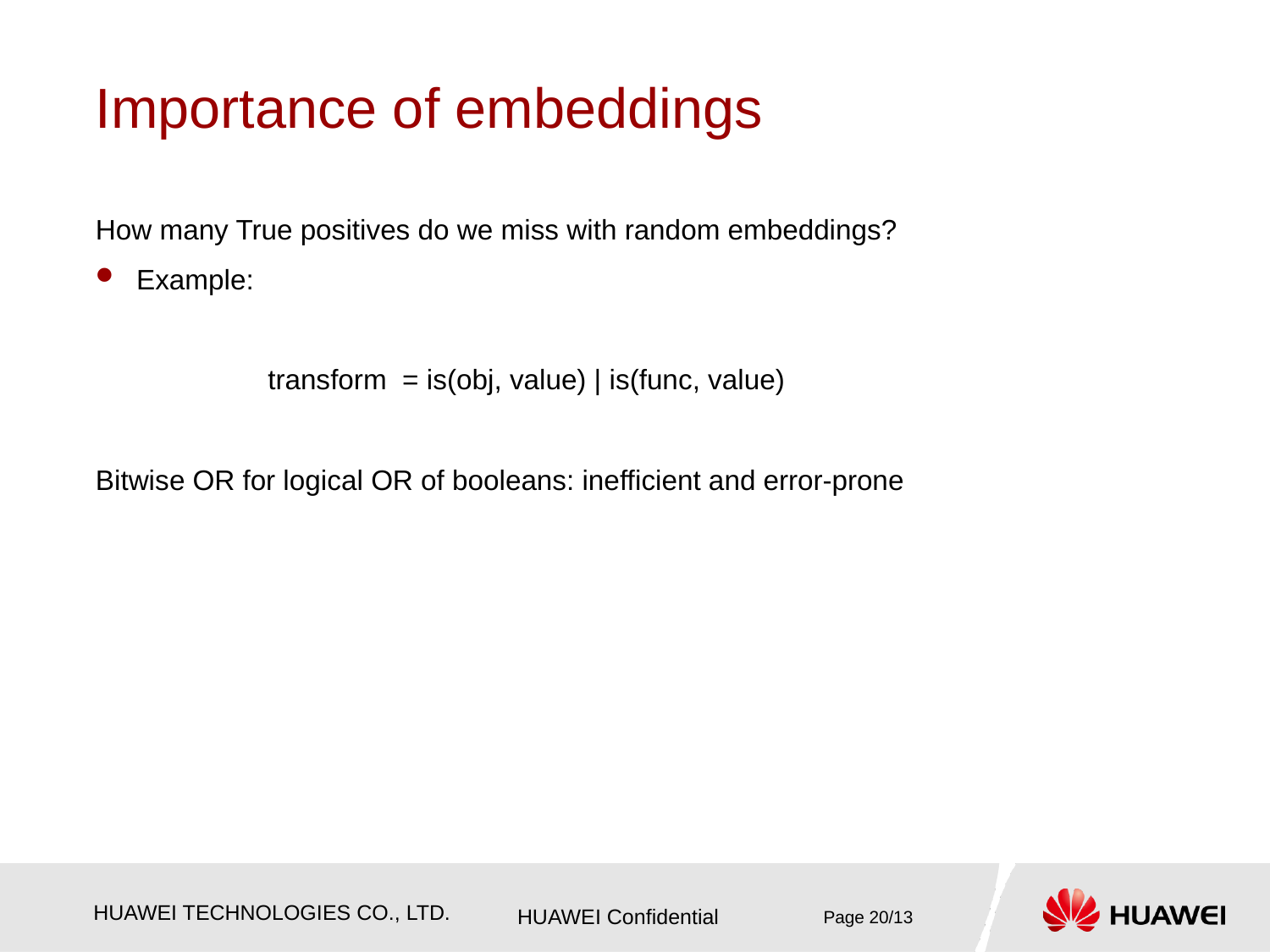

# Importance of embeddings
How many True positives do we miss with random embeddings?
Example:

                      transform  = is(obj, value) | is(func, value)

Bitwise OR for logical OR of booleans: inefficient and error-prone

Page 20/13